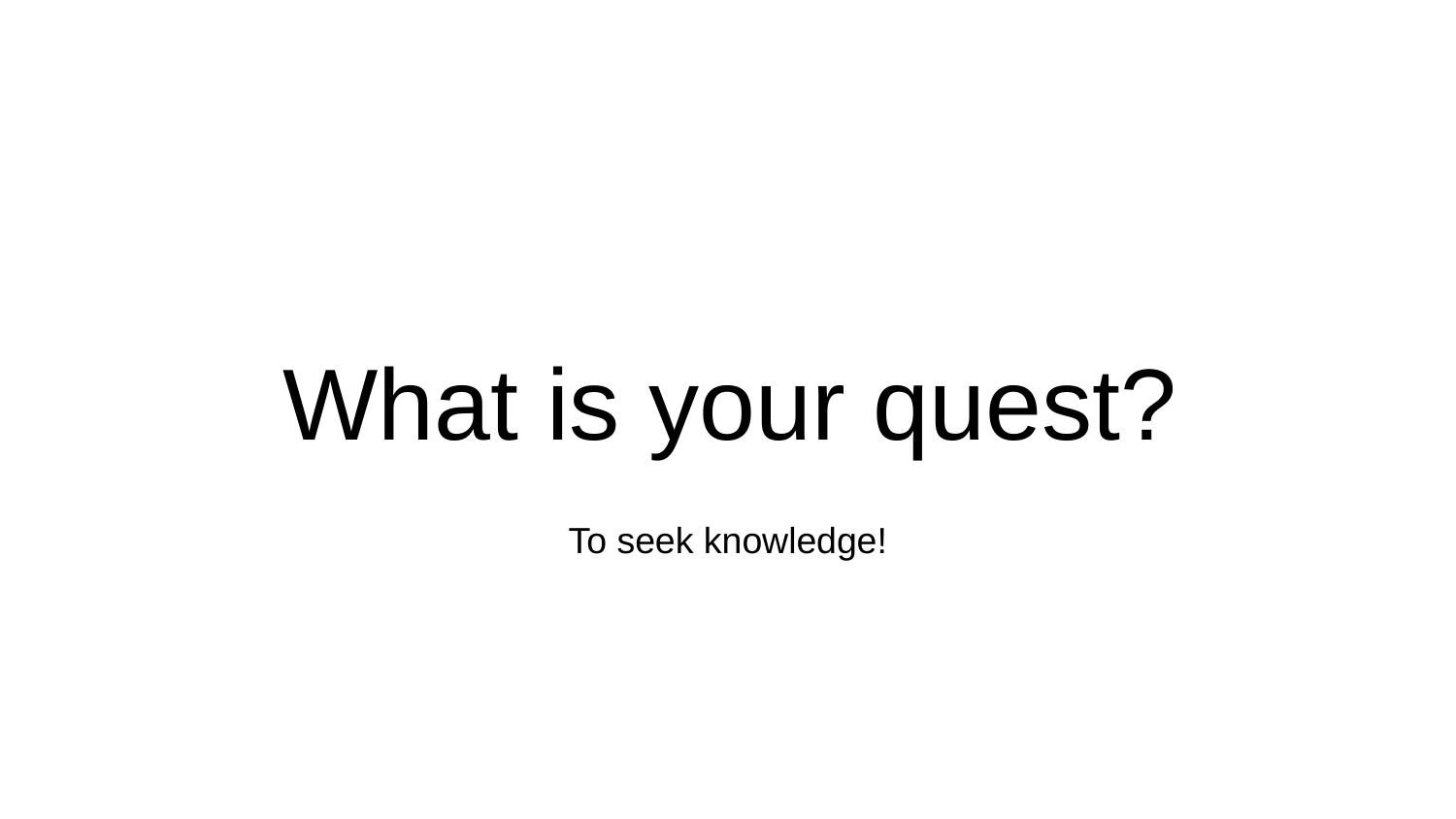

What is your quest?
To seek knowledge!